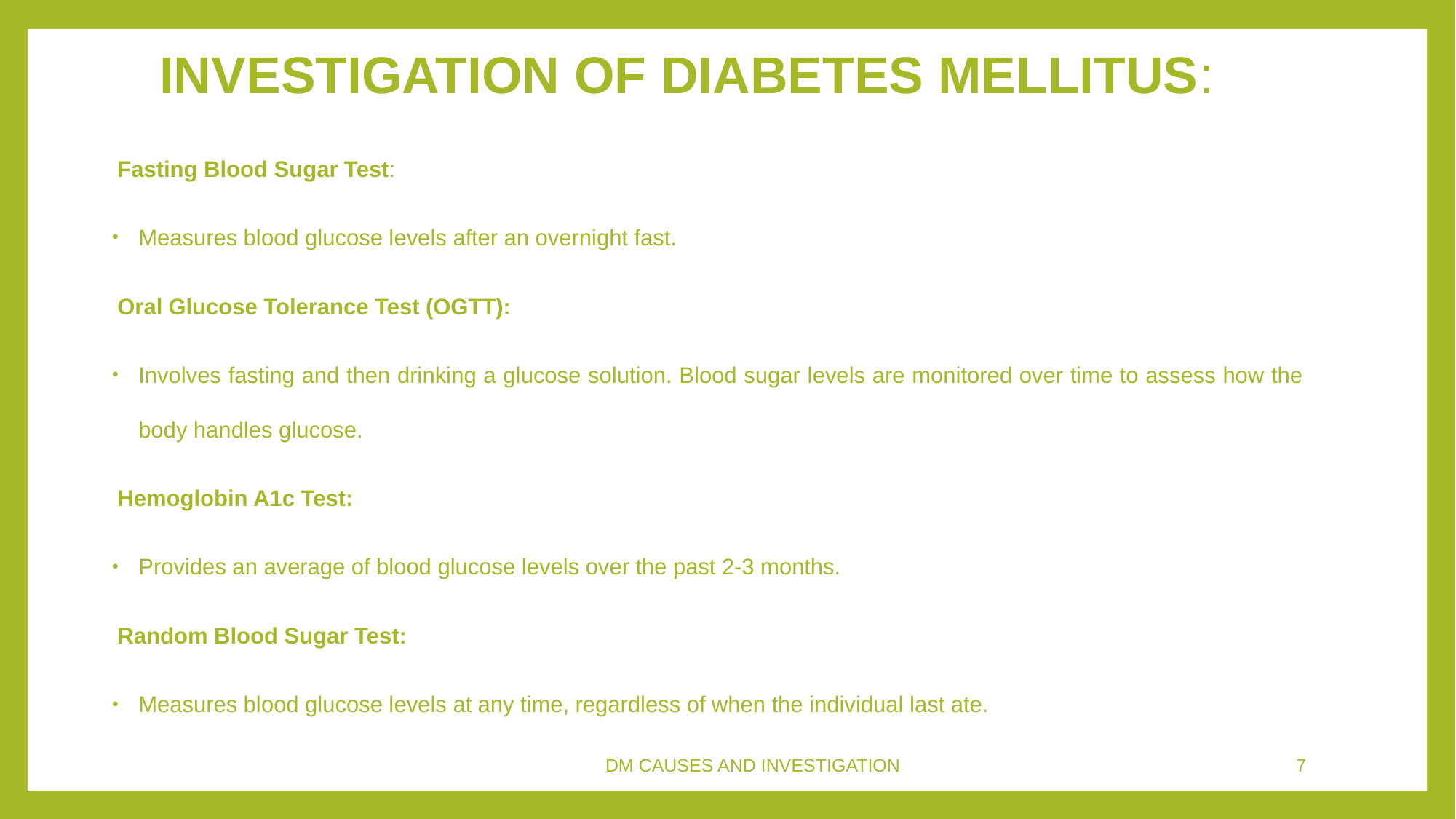

# INVESTIGATION OF DIABETES MELLITUS:
Fasting Blood Sugar Test:
Measures blood glucose levels after an overnight fast.
Oral Glucose Tolerance Test (OGTT):
Involves fasting and then drinking a glucose solution. Blood sugar levels are monitored over time to assess how the body handles glucose.
Hemoglobin A1c Test:
Provides an average of blood glucose levels over the past 2-3 months.
Random Blood Sugar Test:
Measures blood glucose levels at any time, regardless of when the individual last ate.

DM CAUSES AND INVESTIGATION
7